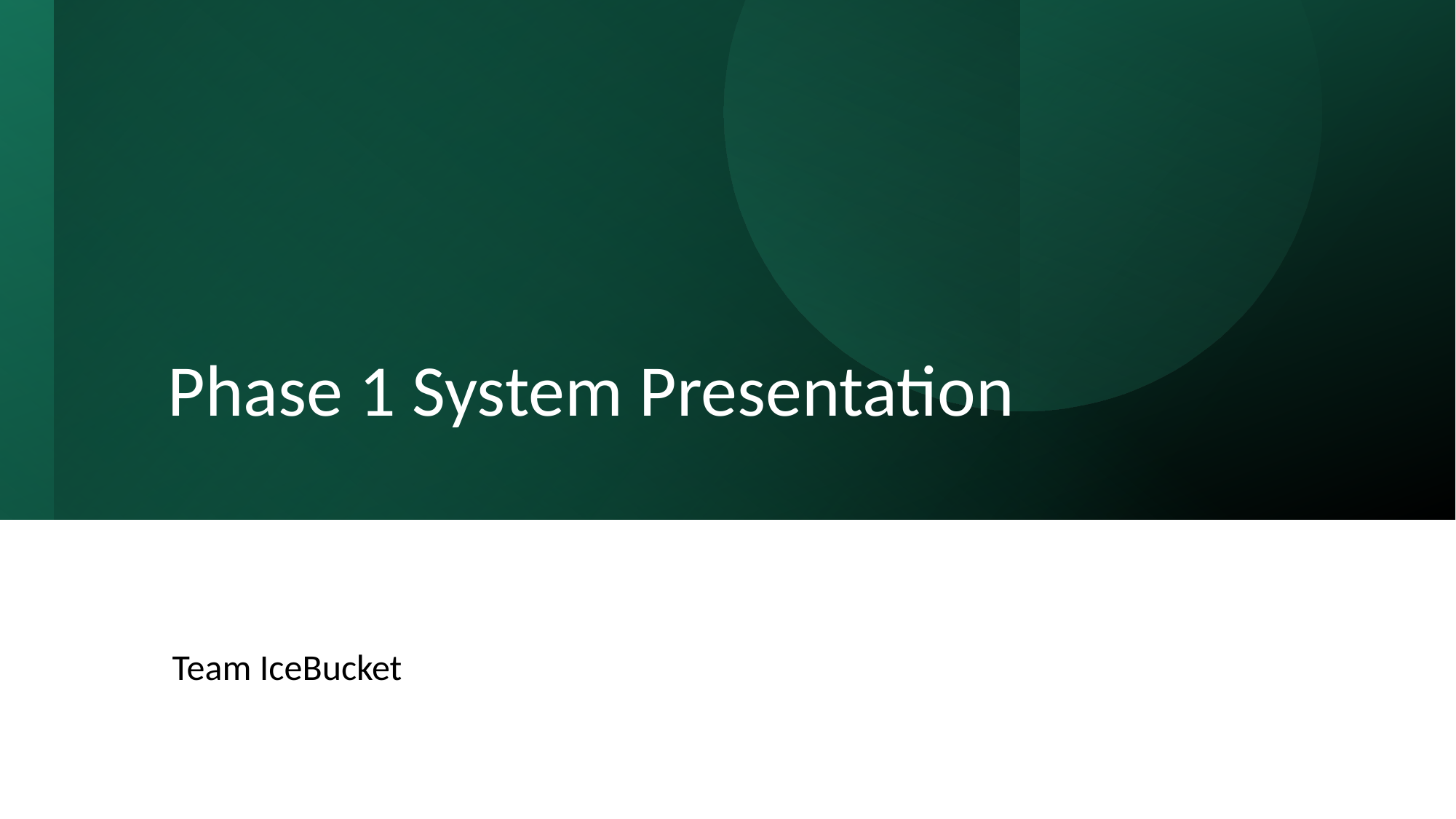

# Phase 1 System Presentation
Team IceBucket